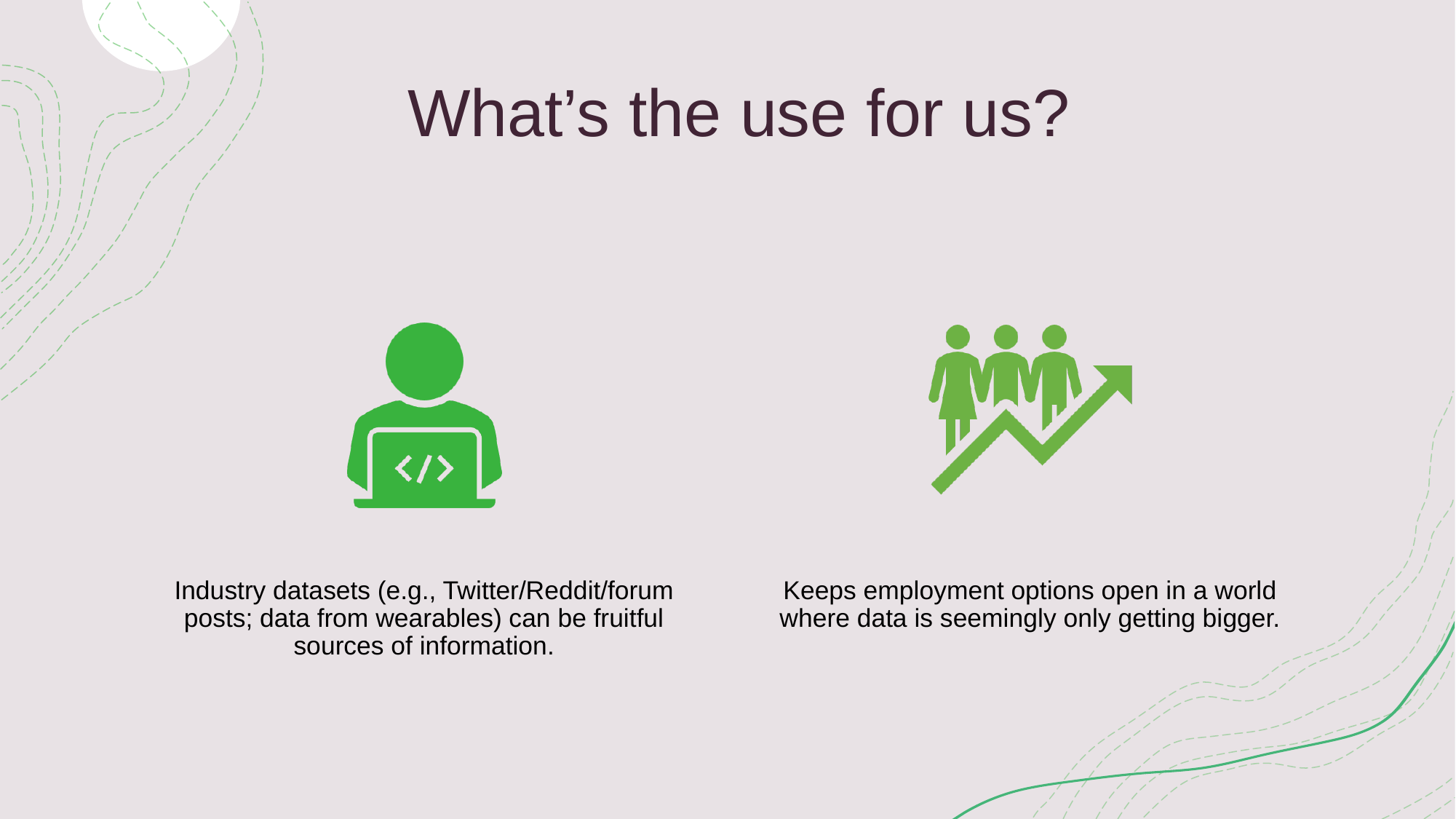

# What’s the use for us?
Industry datasets (e.g., Twitter/Reddit/forum posts; data from wearables) can be fruitful sources of information.
Keeps employment options open in a world where data is seemingly only getting bigger.